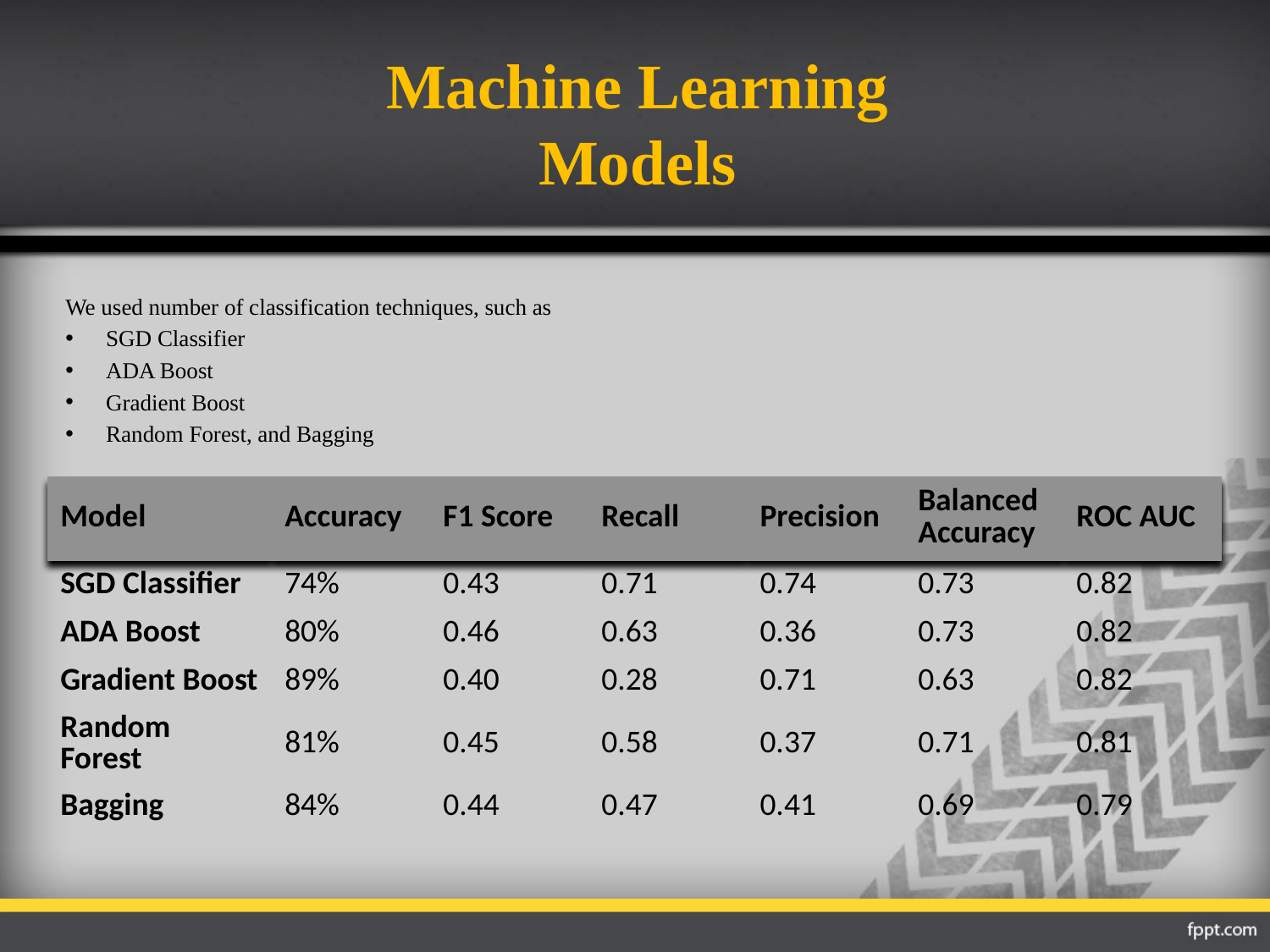

# Machine Learning Models
We used number of classification techniques, such as
SGD Classifier
ADA Boost
Gradient Boost
Random Forest, and Bagging
| Model | Accuracy | F1 Score | Recall | Precision | Balanced Accuracy | ROC AUC |
| --- | --- | --- | --- | --- | --- | --- |
| SGD Classifier | 74% | 0.43 | 0.71 | 0.74 | 0.73 | 0.82 |
| ADA Boost | 80% | 0.46 | 0.63 | 0.36 | 0.73 | 0.82 |
| Gradient Boost | 89% | 0.40 | 0.28 | 0.71 | 0.63 | 0.82 |
| Random Forest | 81% | 0.45 | 0.58 | 0.37 | 0.71 | 0.81 |
| Bagging | 84% | 0.44 | 0.47 | 0.41 | 0.69 | 0.79 |